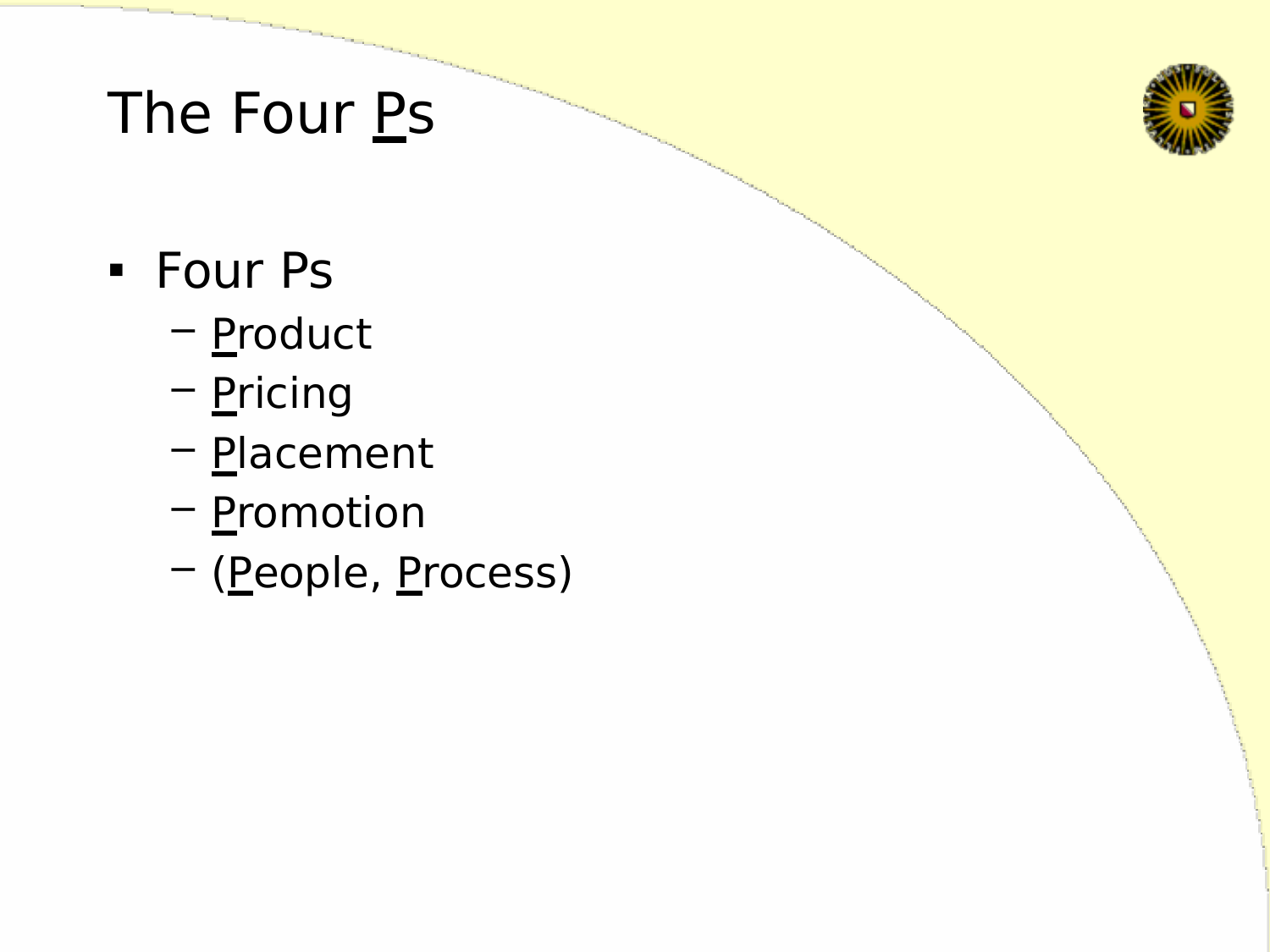

# The Four Ps
Four Ps
Product
Pricing
Placement
Promotion
(People, Process)